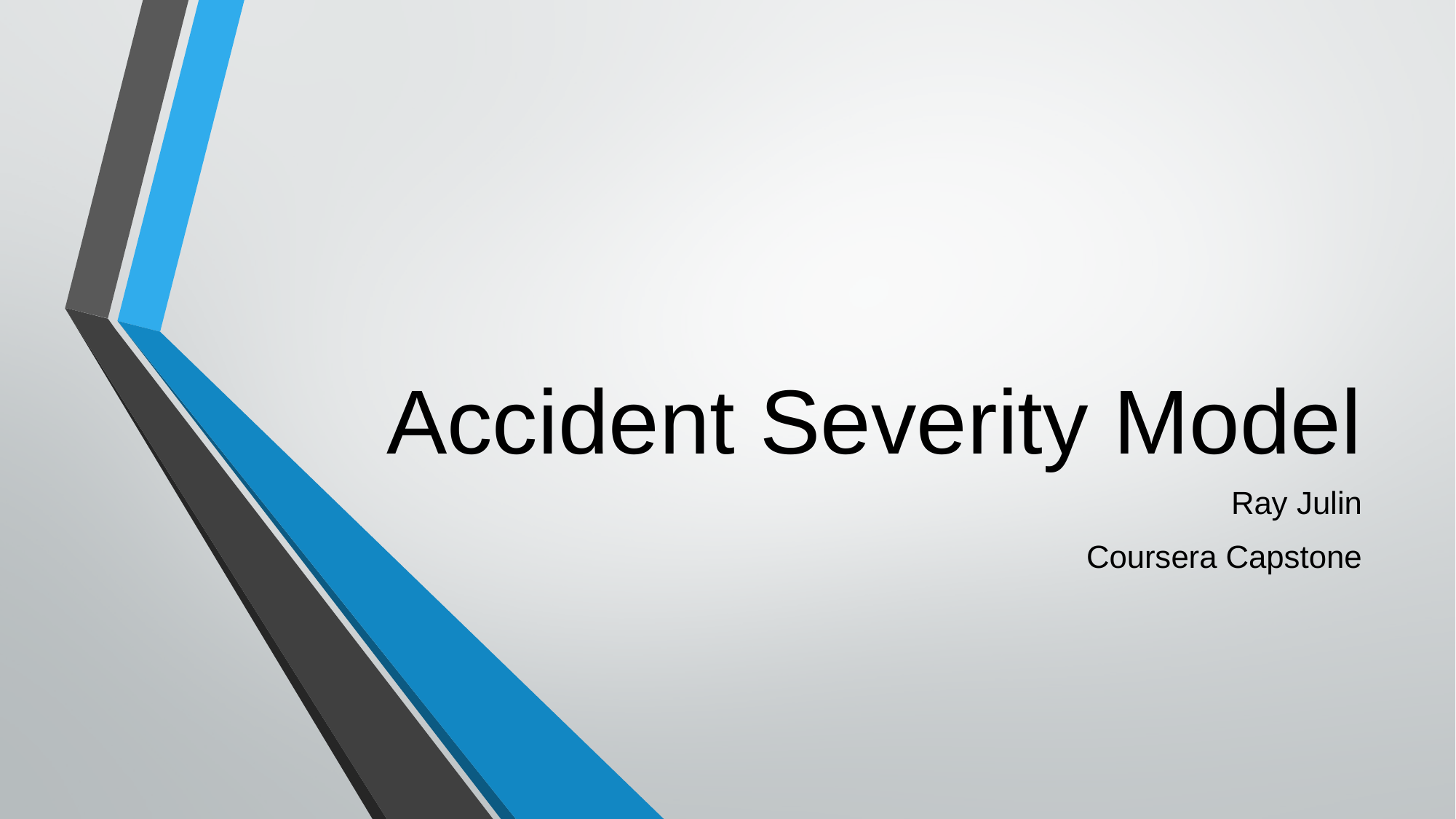

# Accident Severity Model
Ray Julin
Coursera Capstone